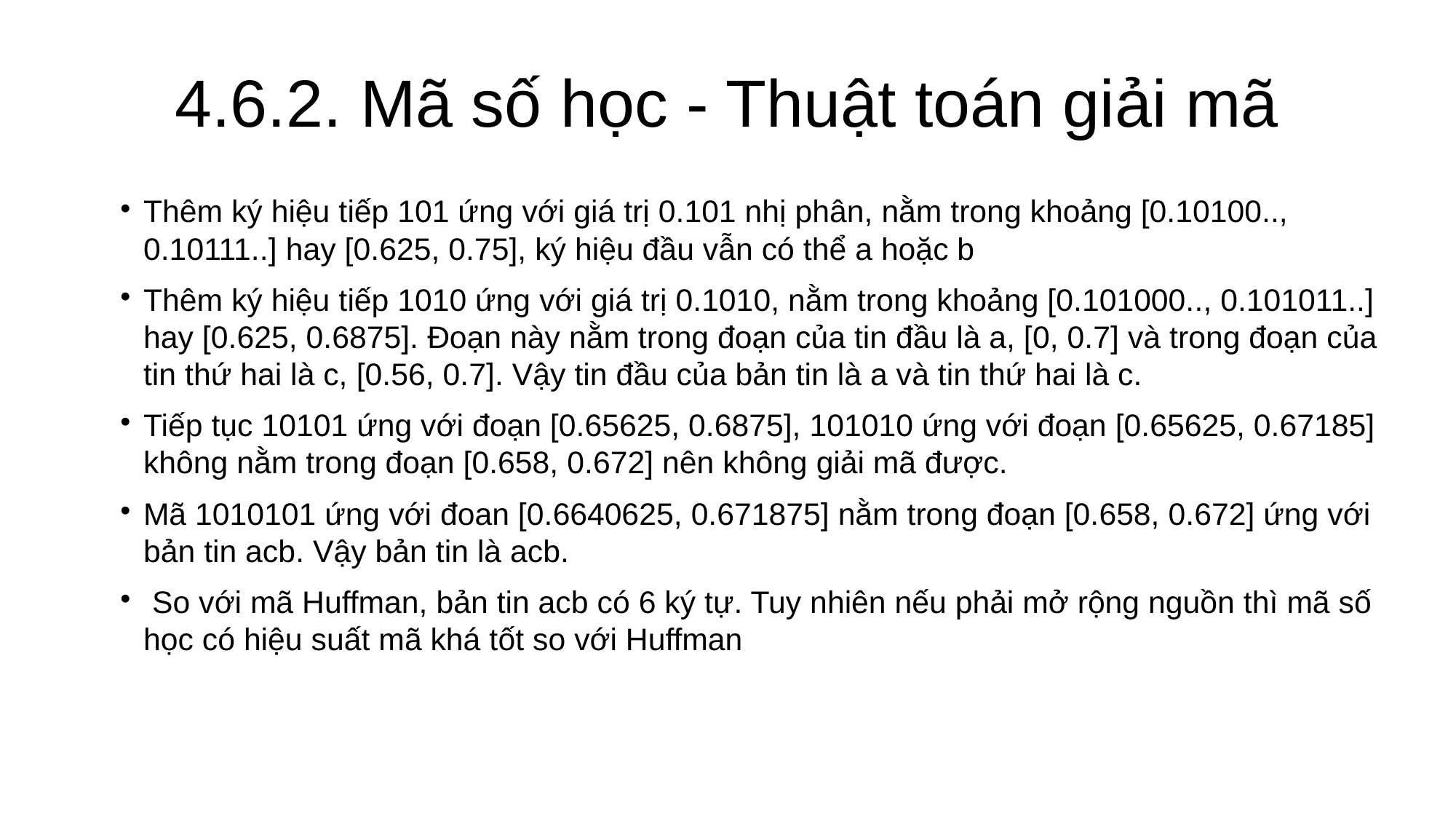

4.6.2. Mã số học - Thuật toán giải mã
Thêm ký hiệu tiếp 101 ứng với giá trị 0.101 nhị phân, nằm trong khoảng [0.10100.., 0.10111..] hay [0.625, 0.75], ký hiệu đầu vẫn có thể a hoặc b
Thêm ký hiệu tiếp 1010 ứng với giá trị 0.1010, nằm trong khoảng [0.101000.., 0.101011..] hay [0.625, 0.6875]. Đoạn này nằm trong đoạn của tin đầu là a, [0, 0.7] và trong đoạn của tin thứ hai là c, [0.56, 0.7]. Vậy tin đầu của bản tin là a và tin thứ hai là c.
Tiếp tục 10101 ứng với đoạn [0.65625, 0.6875], 101010 ứng với đoạn [0.65625, 0.67185] không nằm trong đoạn [0.658, 0.672] nên không giải mã được.
Mã 1010101 ứng với đoan [0.6640625, 0.671875] nằm trong đoạn [0.658, 0.672] ứng với bản tin acb. Vậy bản tin là acb.
 So với mã Huffman, bản tin acb có 6 ký tự. Tuy nhiên nếu phải mở rộng nguồn thì mã số học có hiệu suất mã khá tốt so với Huffman